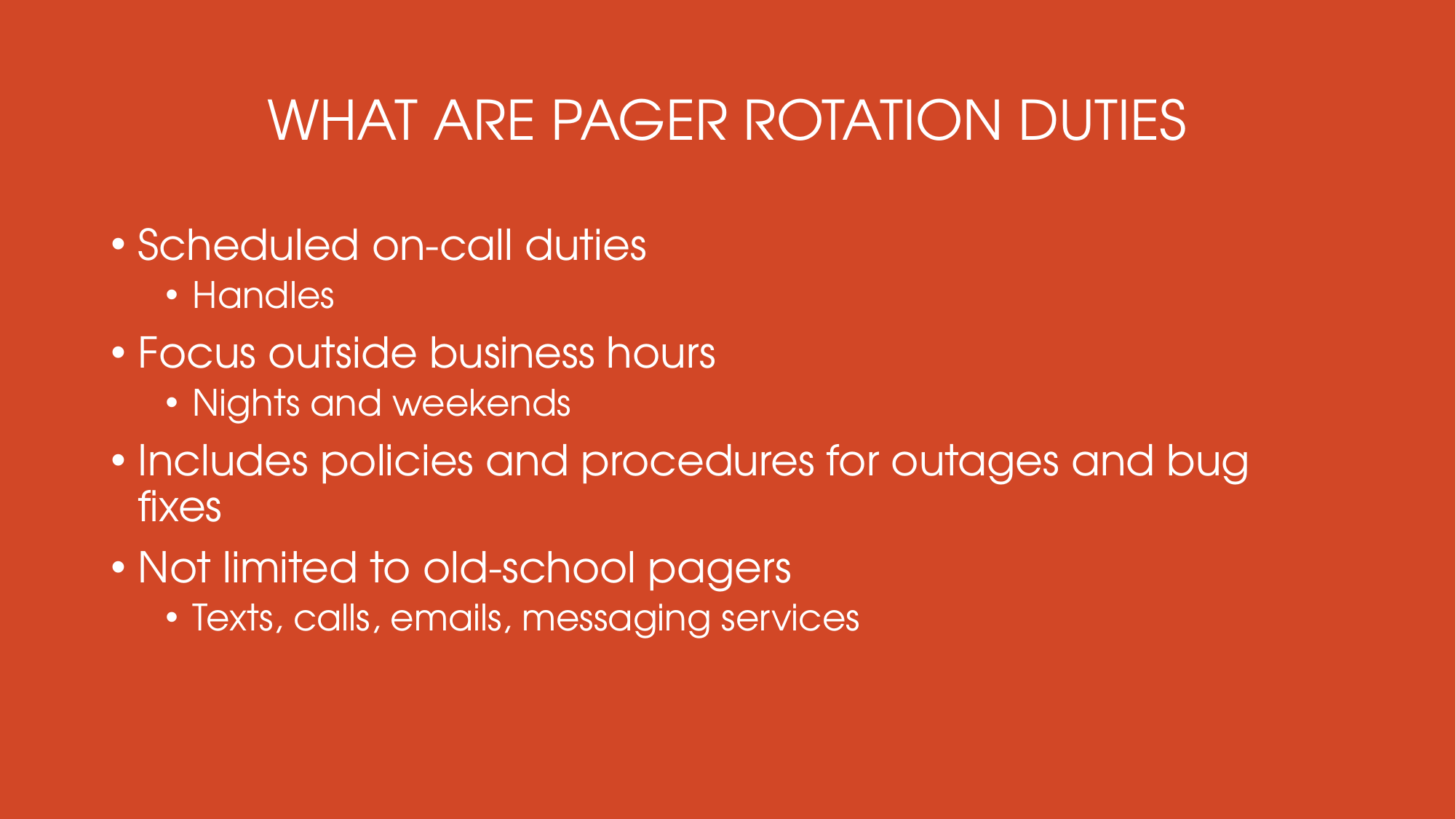

# WHAT ARE PAGER ROTATION DUTIES
Scheduled on-call duties
Handles
Focus outside business hours
Nights and weekends
Includes policies and procedures for outages and bug fixes
Not limited to old-school pagers
Texts, calls, emails, messaging services